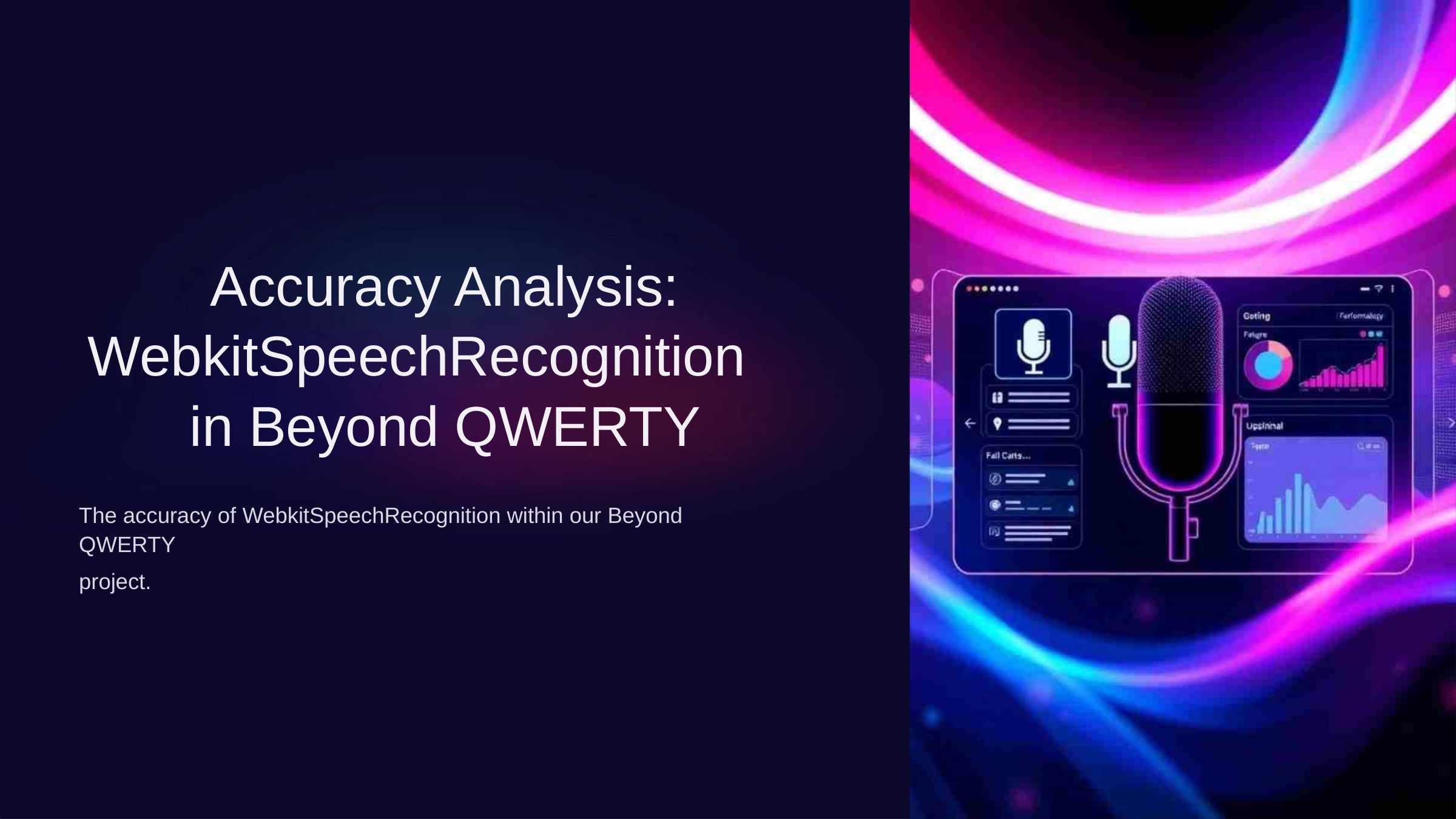

Accuracy Analysis:
WebkitSpeechRecognition
in Beyond QWERTY
The accuracy of WebkitSpeechRecognition within our Beyond QWERTY
project.